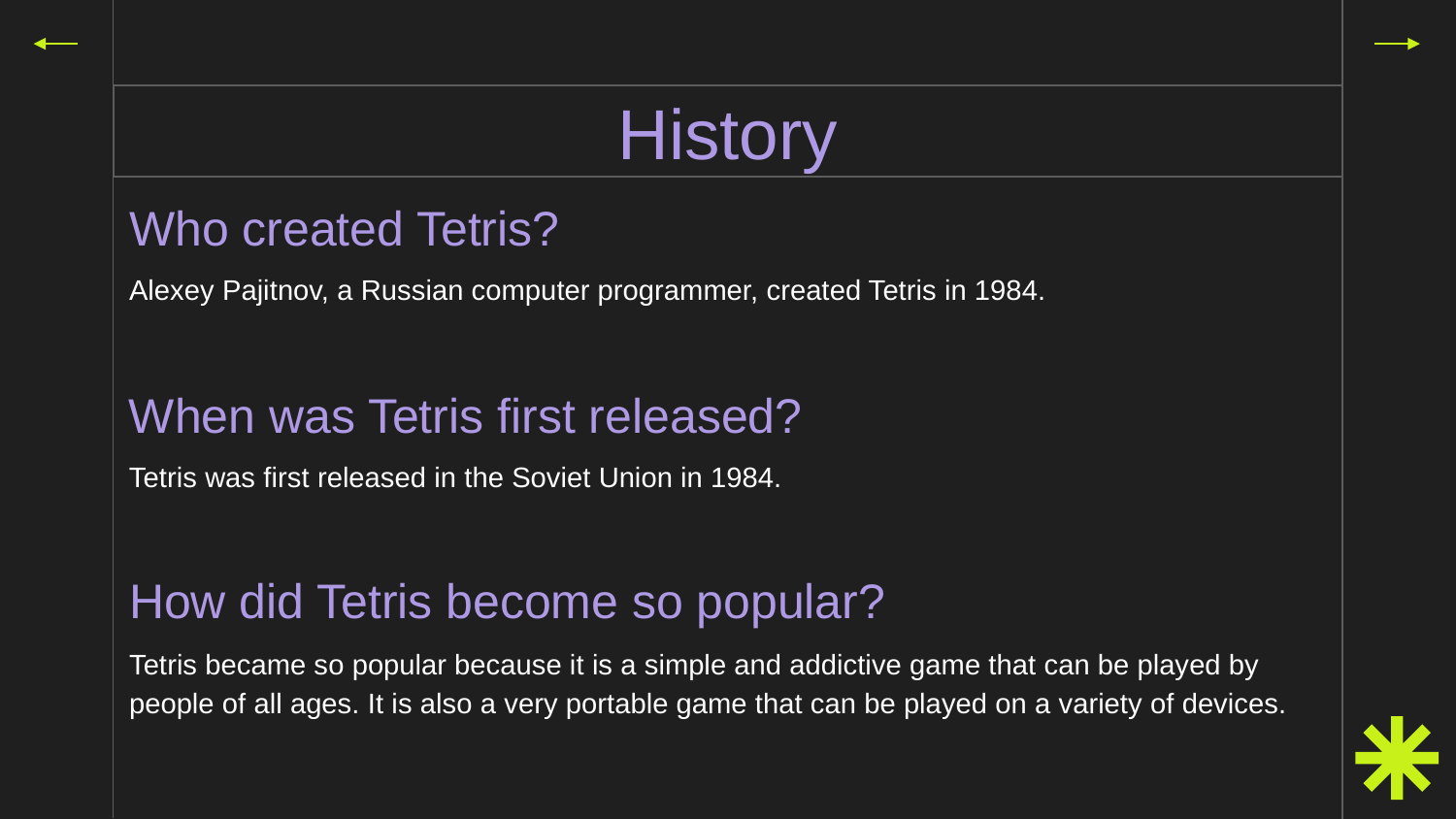

# History
Who created Tetris?
Alexey Pajitnov, a Russian computer programmer, created Tetris in 1984.
When was Tetris first released?
Tetris was first released in the Soviet Union in 1984.
How did Tetris become so popular?
Tetris became so popular because it is a simple and addictive game that can be played by people of all ages. It is also a very portable game that can be played on a variety of devices.